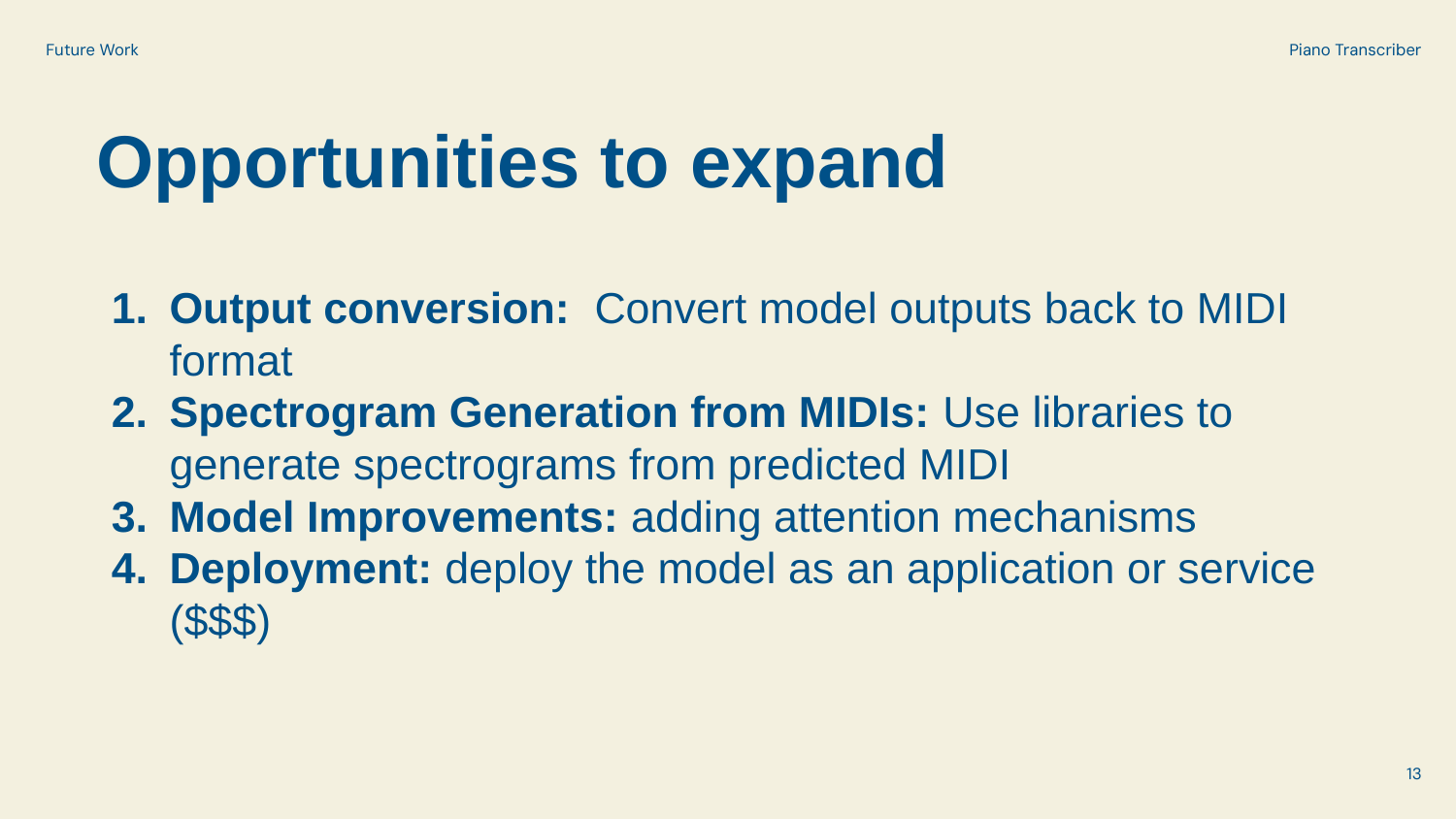

Future Work
Piano Transcriber
Opportunities to expand
Output conversion:  Convert model outputs back to MIDI format
Spectrogram Generation from MIDIs: Use libraries to generate spectrograms from predicted MIDI
Model Improvements: adding attention mechanisms
Deployment: deploy the model as an application or service ($$$)
13